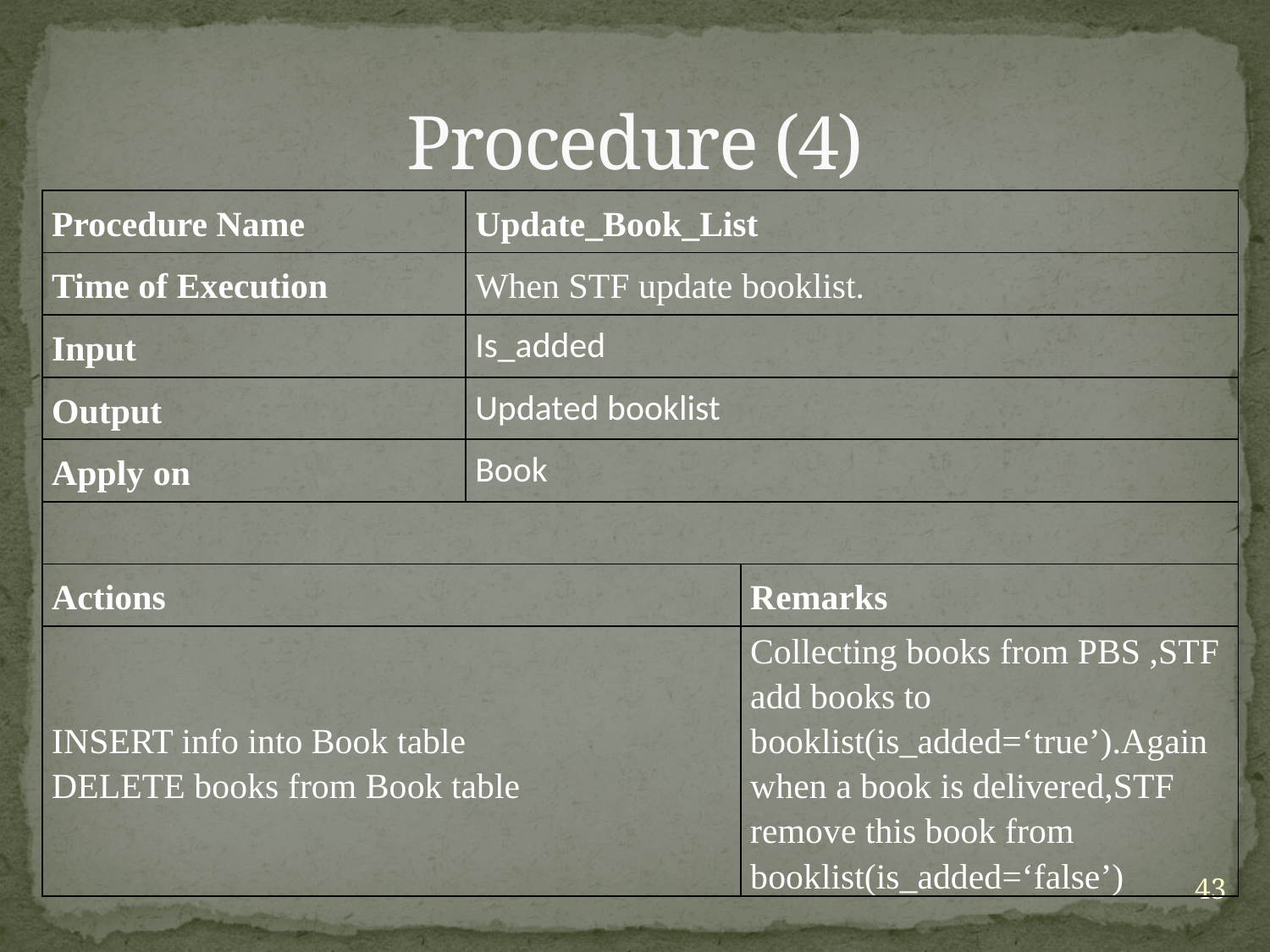

# Procedure (4)
| Procedure Name | Update\_Book\_List |  |
| --- | --- | --- |
| Time of Execution | When STF update booklist. |  |
| Input | Is\_added |  |
| Output | Updated booklist |  |
| Apply on | Book |  |
|  |  |  |
| Actions |  | Remarks |
| INSERT info into Book table DELETE books from Book table |  | Collecting books from PBS ,STF add books to booklist(is\_added=‘true’).Again when a book is delivered,STF remove this book from booklist(is\_added=‘false’) |
43